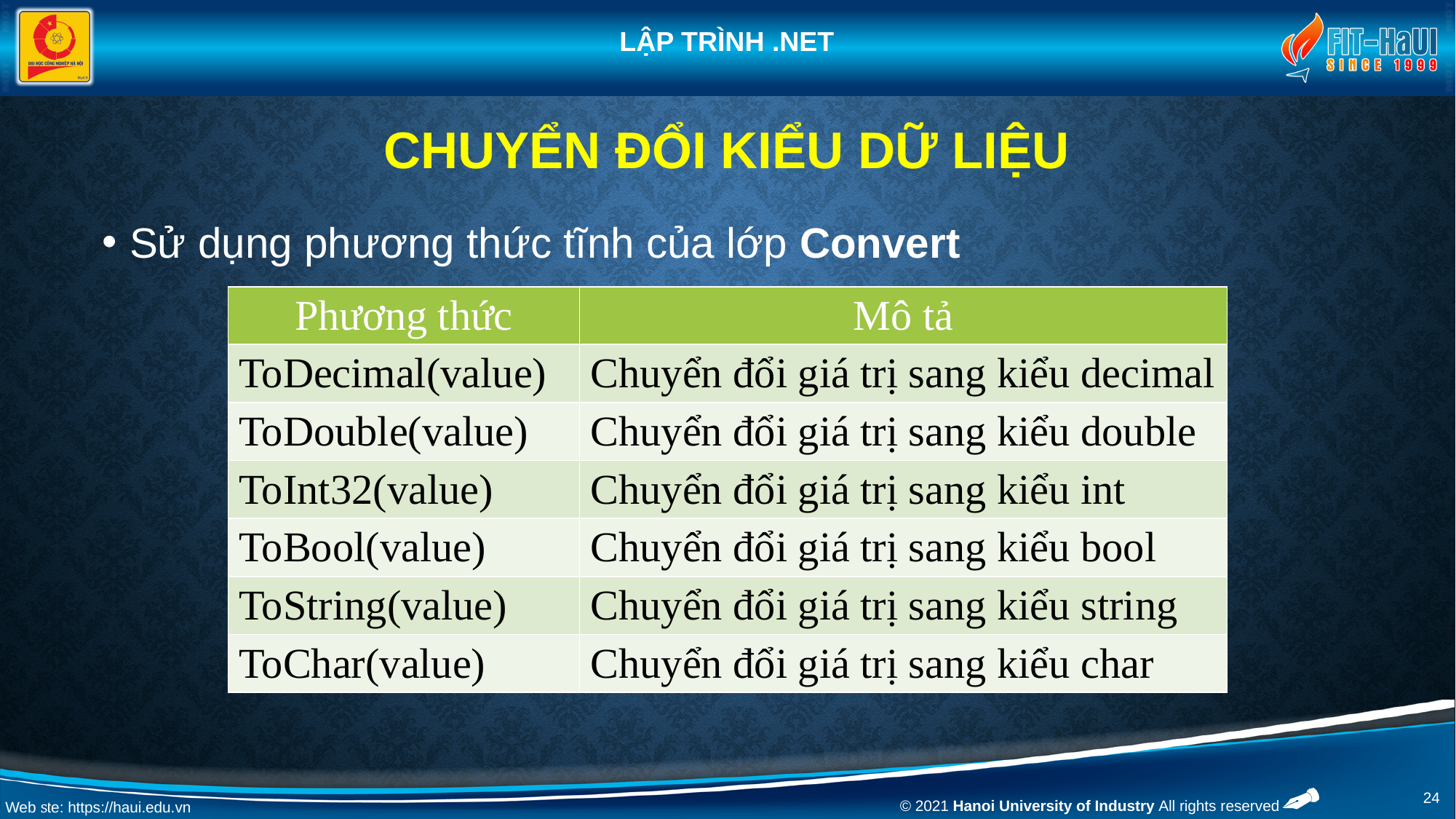

# Chuyển đổi kiểu dữ liệu
Sử dụng phương thức tĩnh của lớp Convert
| Phương thức | Mô tả |
| --- | --- |
| ToDecimal(value) | Chuyển đổi giá trị sang kiểu decimal |
| ToDouble(value) | Chuyển đổi giá trị sang kiểu double |
| ToInt32(value) | Chuyển đổi giá trị sang kiểu int |
| ToBool(value) | Chuyển đổi giá trị sang kiểu bool |
| ToString(value) | Chuyển đổi giá trị sang kiểu string |
| ToChar(value) | Chuyển đổi giá trị sang kiểu char |